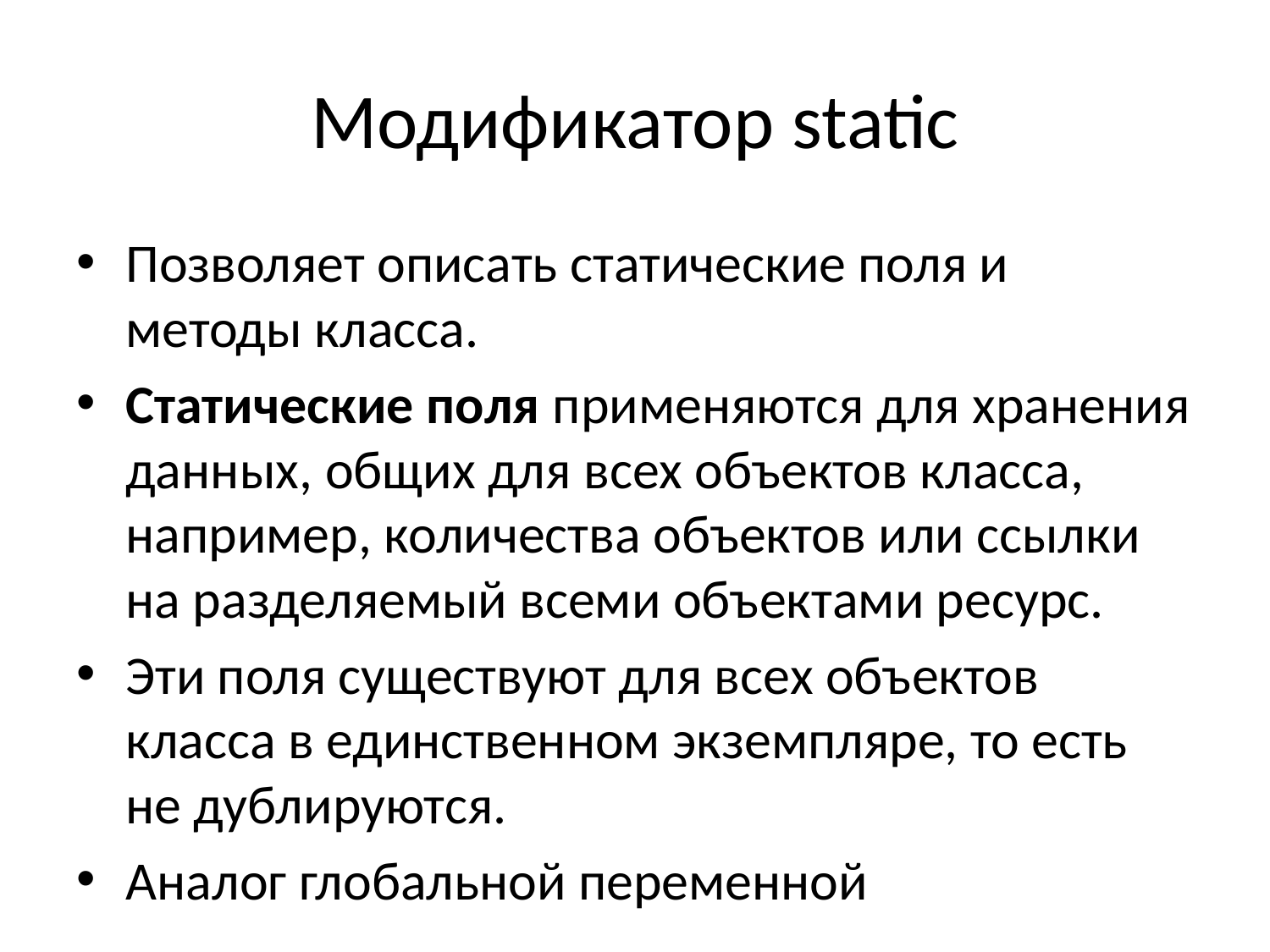

# Модификатор static
Позволяет описать статические поля и методы класса.
Статические поля применяются для хранения данных, общих для всех объектов класса, например, количества объектов или ссылки на разделяемый всеми объектами ресурс.
Эти поля существуют для всех объектов класса в единственном экземпляре, то есть не дублируются.
Аналог глобальной переменной